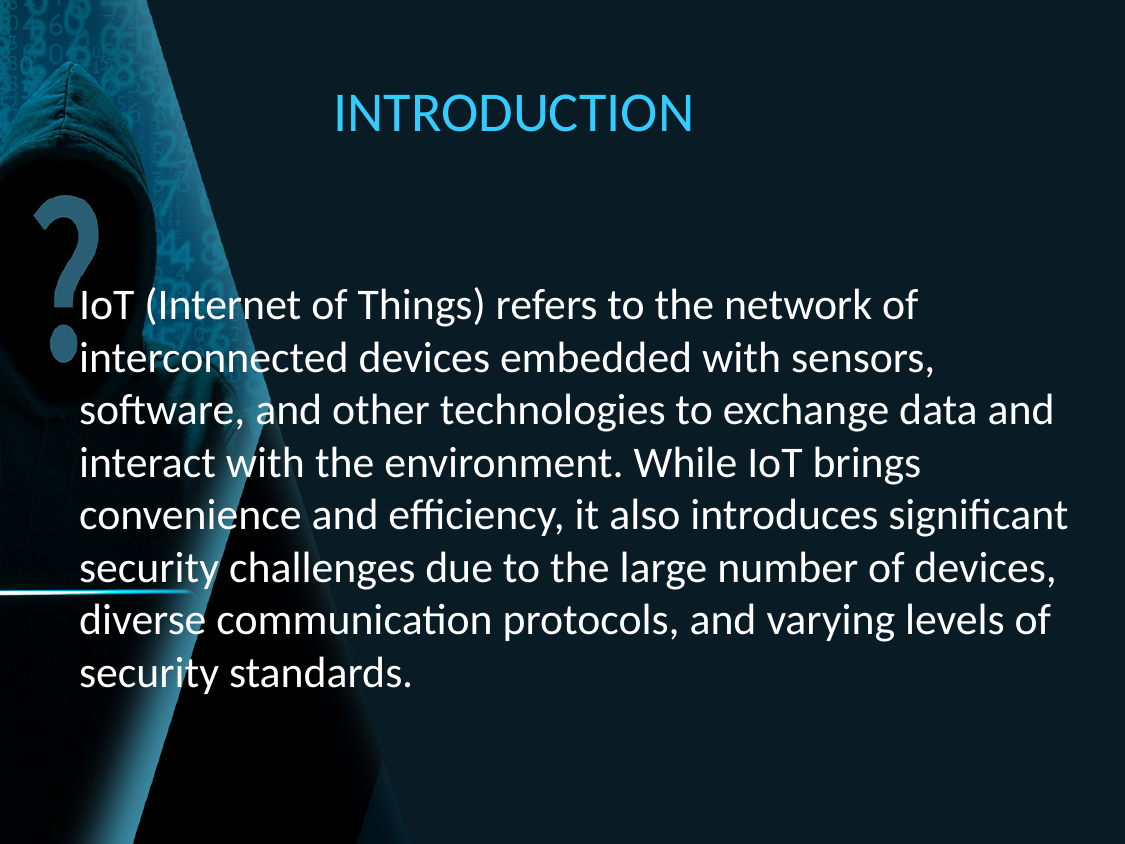

# INTRODUCTION
IoT (Internet of Things) refers to the network of interconnected devices embedded with sensors, software, and other technologies to exchange data and interact with the environment. While IoT brings convenience and efficiency, it also introduces significant security challenges due to the large number of devices, diverse communication protocols, and varying levels of security standards.